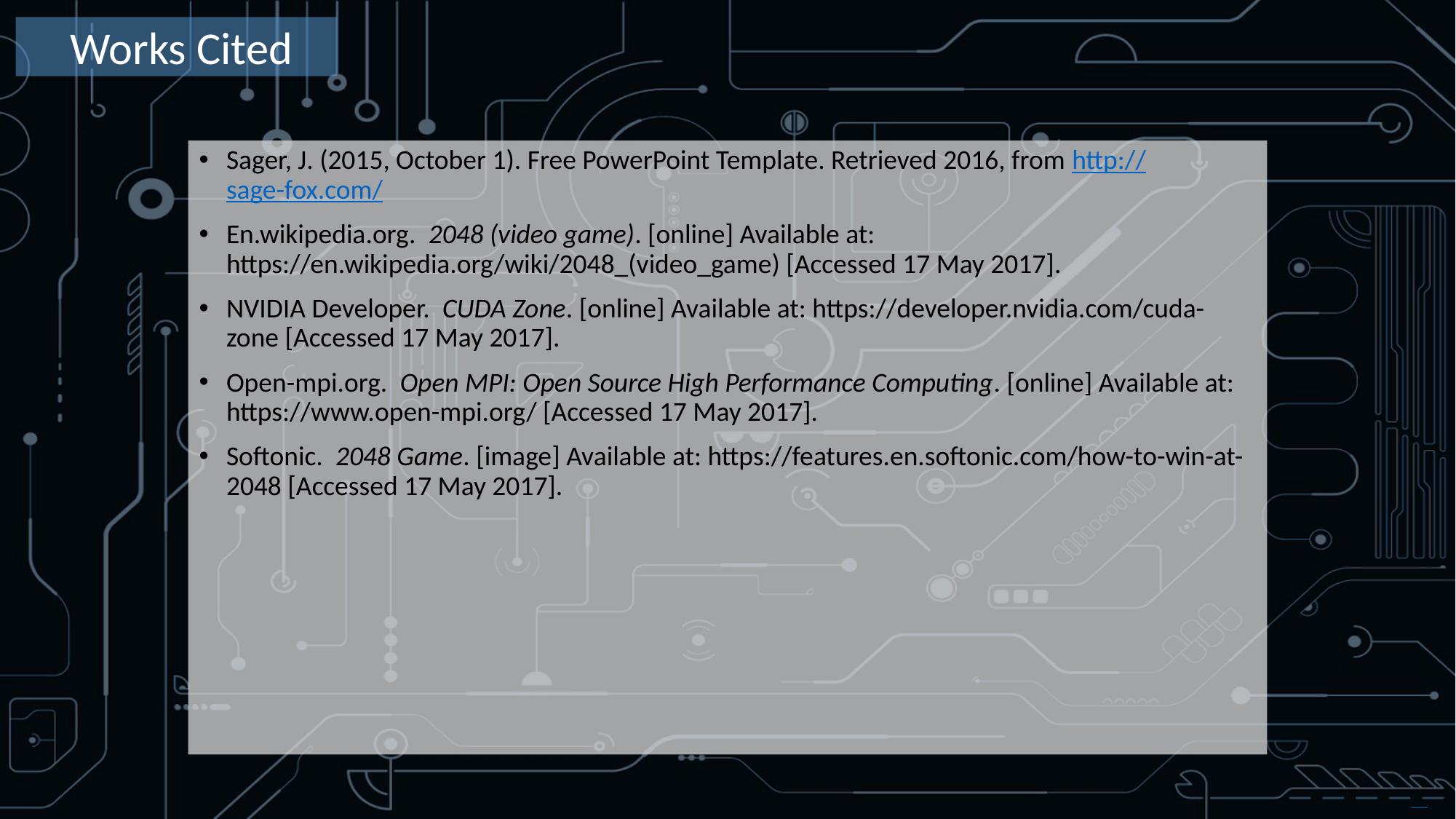

Works Cited

Sager, J. (2015, October 1). Free PowerPoint Template. Retrieved 2016, from http://sage-fox.com/
En.wikipedia.org.  2048 (video game). [online] Available at: https://en.wikipedia.org/wiki/2048_(video_game) [Accessed 17 May 2017].
NVIDIA Developer.  CUDA Zone. [online] Available at: https://developer.nvidia.com/cuda-zone [Accessed 17 May 2017].
Open-mpi.org.  Open MPI: Open Source High Performance Computing. [online] Available at: https://www.open-mpi.org/ [Accessed 17 May 2017].
Softonic.  2048 Game. [image] Available at: https://features.en.softonic.com/how-to-win-at-2048 [Accessed 17 May 2017].

Free PowerPoint Templates